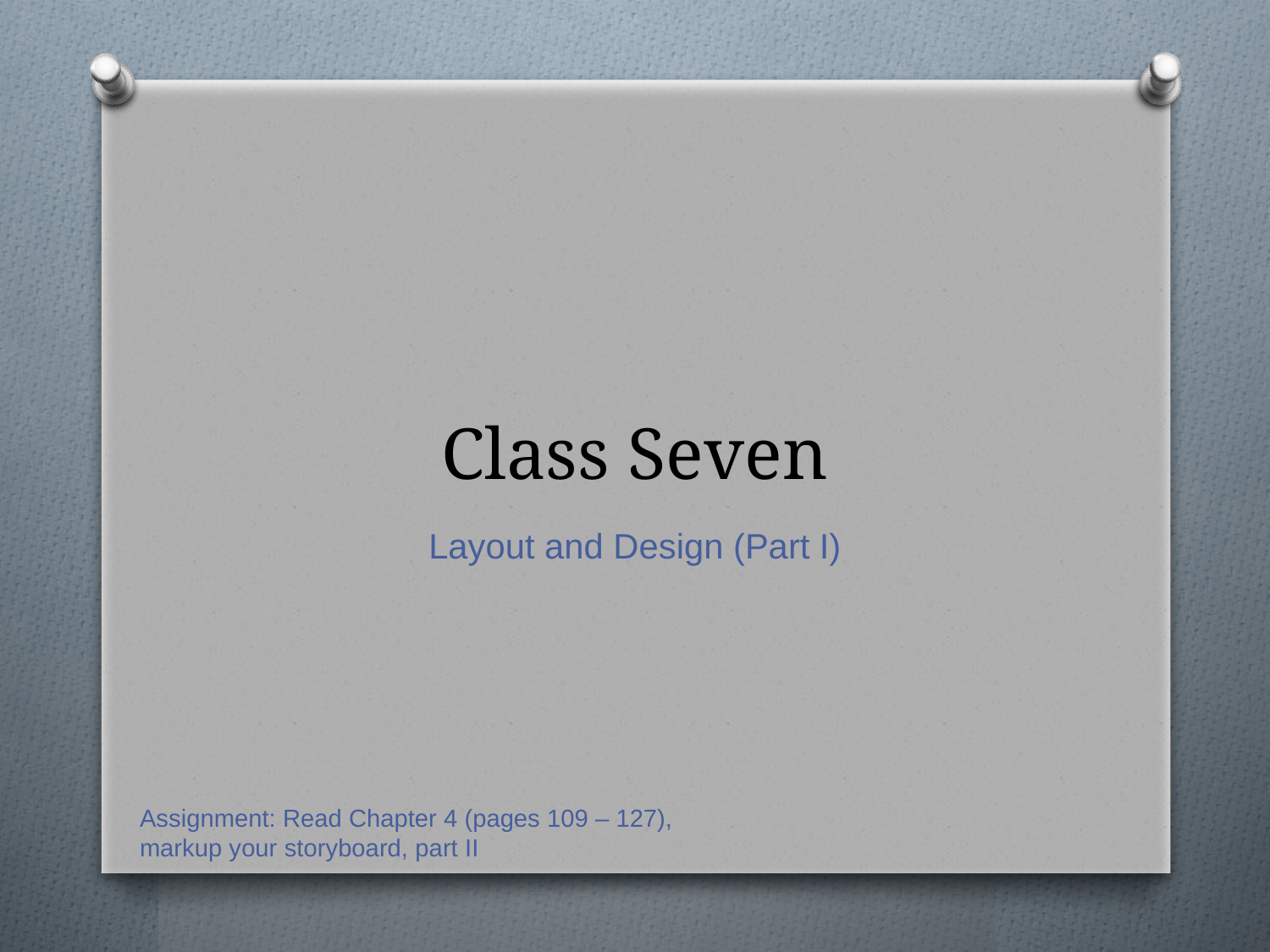

# Class Seven
Layout and Design (Part I)
Assignment: Read Chapter 4 (pages 109 – 127),
markup your storyboard, part II